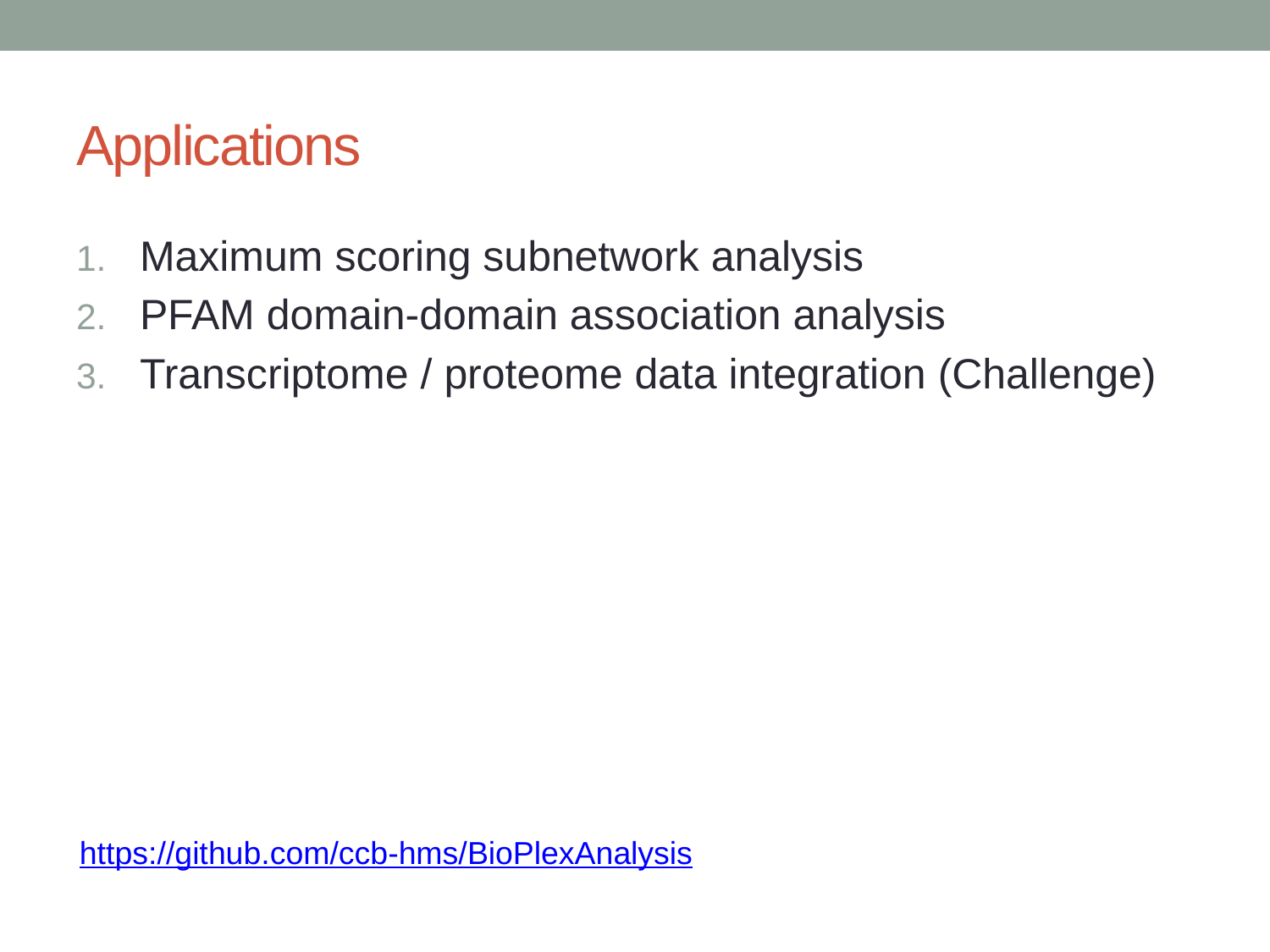

# Applications
Maximum scoring subnetwork analysis
PFAM domain-domain association analysis
Transcriptome / proteome data integration (Challenge)
https://github.com/ccb-hms/BioPlexAnalysis